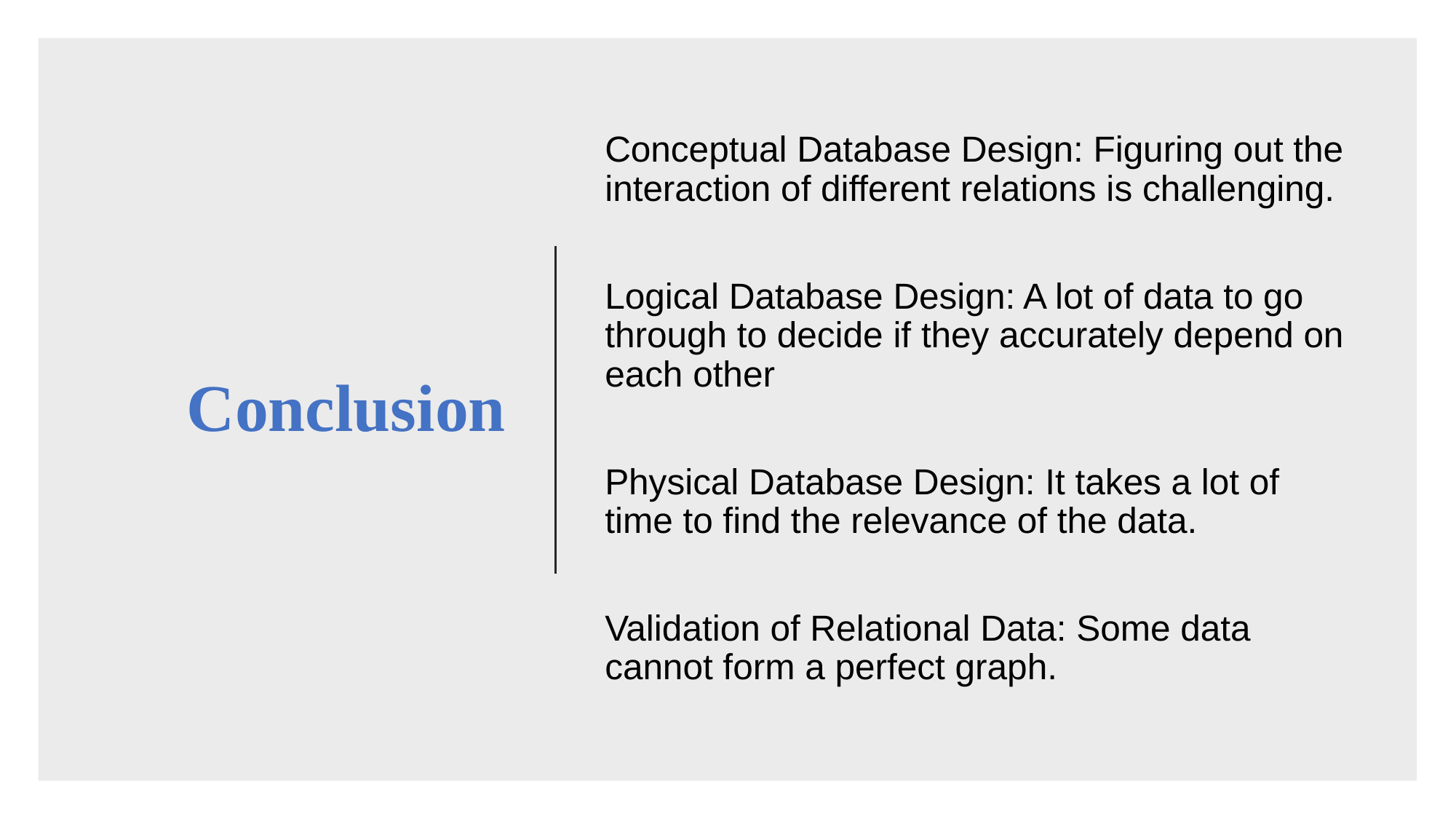

# Conclusion
Conceptual Database Design: Figuring out the interaction of different relations is challenging.

Logical Database Design: A lot of data to go through to decide if they accurately depend on each other

Physical Database Design: It takes a lot of time to find the relevance of the data.

Validation of Relational Data: Some data cannot form a perfect graph.